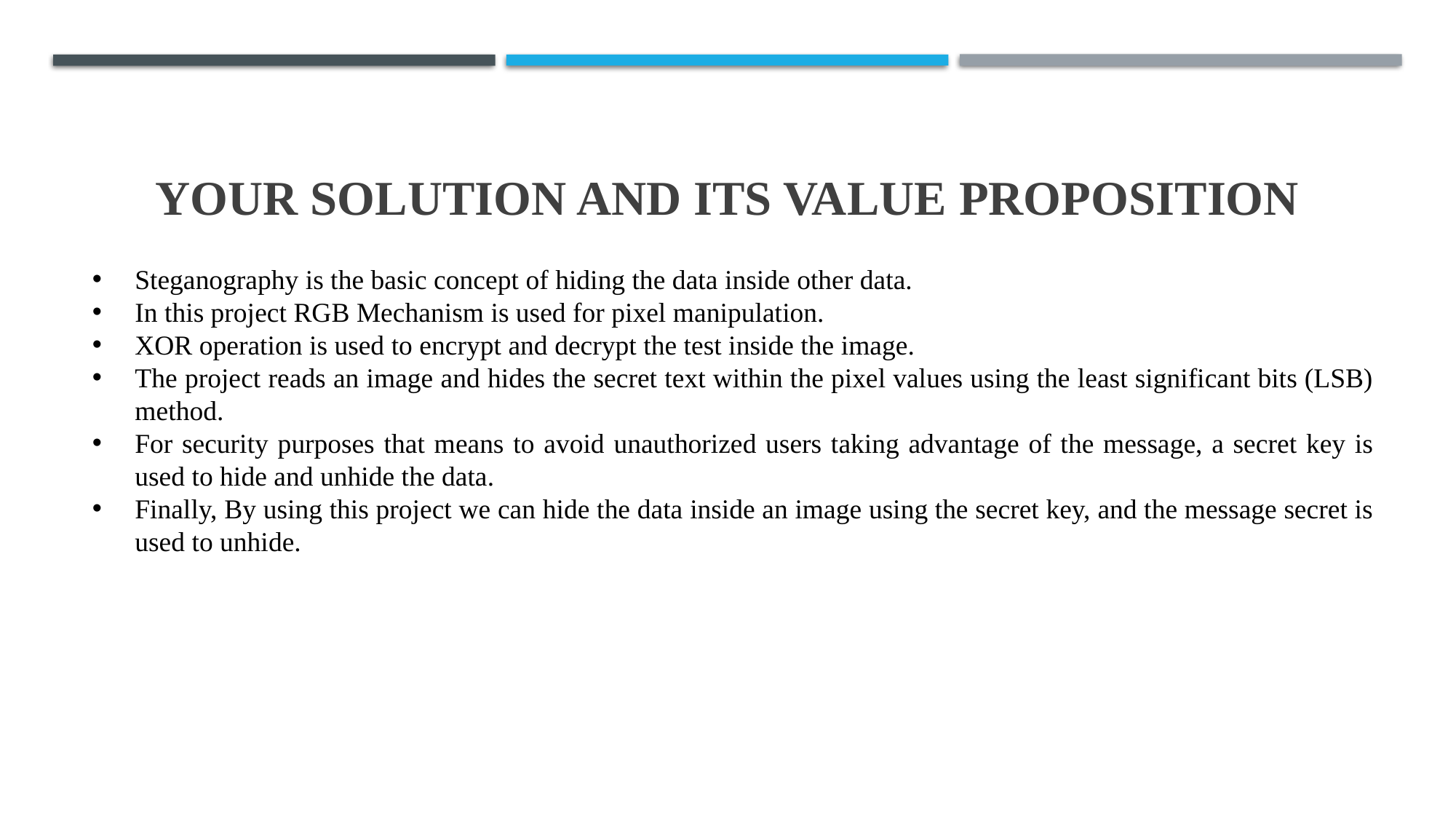

# YOUR SOLUTION AND ITS VALUE PROPOSITION
Steganography is the basic concept of hiding the data inside other data.
In this project RGB Mechanism is used for pixel manipulation.
XOR operation is used to encrypt and decrypt the test inside the image.
The project reads an image and hides the secret text within the pixel values using the least significant bits (LSB) method.
For security purposes that means to avoid unauthorized users taking advantage of the message, a secret key is used to hide and unhide the data.
Finally, By using this project we can hide the data inside an image using the secret key, and the message secret is used to unhide.